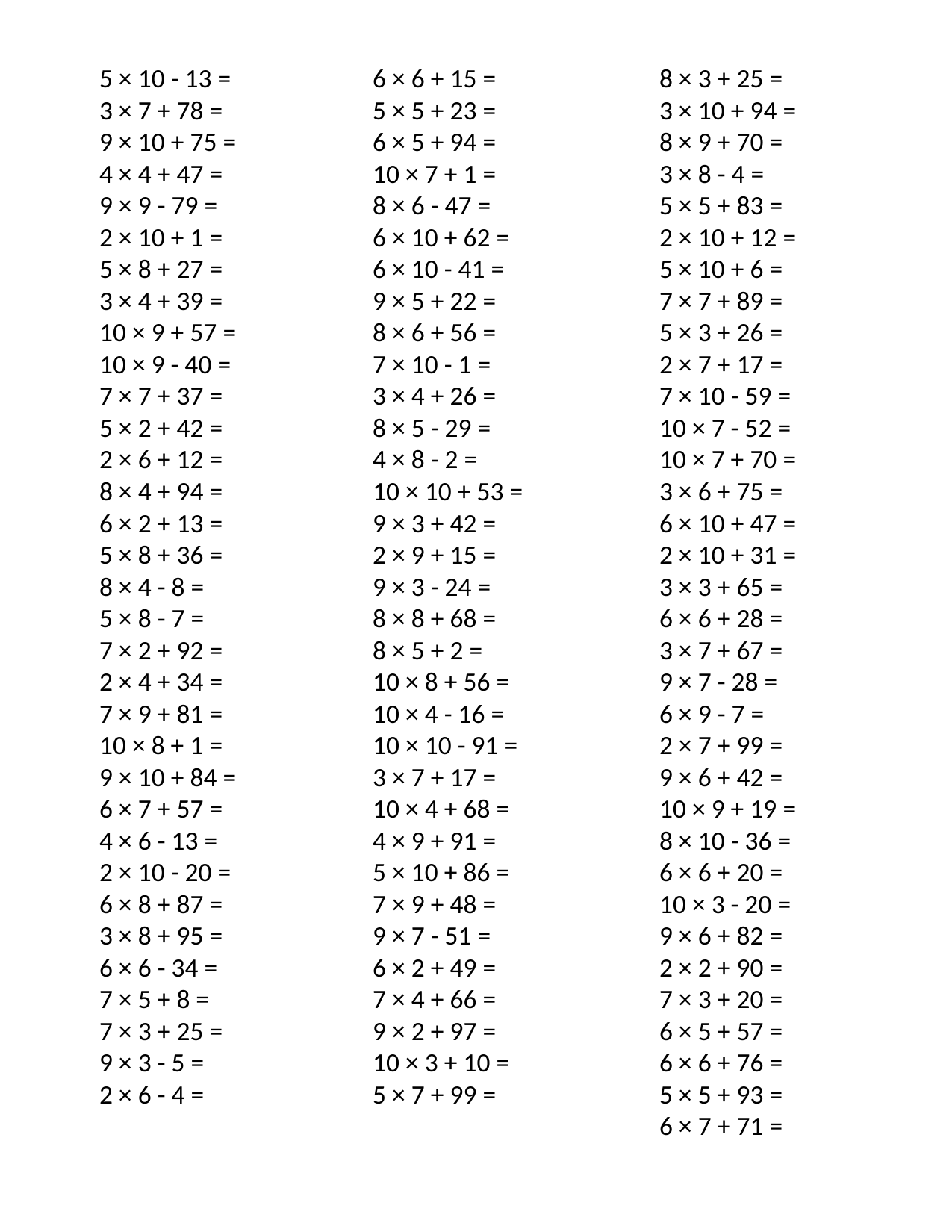

5 × 10 - 13 =
3 × 7 + 78 =
9 × 10 + 75 =
4 × 4 + 47 =
9 × 9 - 79 =
2 × 10 + 1 =
5 × 8 + 27 =
3 × 4 + 39 =
10 × 9 + 57 =
10 × 9 - 40 =
7 × 7 + 37 =
5 × 2 + 42 =
2 × 6 + 12 =
8 × 4 + 94 =
6 × 2 + 13 =
5 × 8 + 36 =
8 × 4 - 8 =
5 × 8 - 7 =
7 × 2 + 92 =
2 × 4 + 34 =
7 × 9 + 81 =
10 × 8 + 1 =
9 × 10 + 84 =
6 × 7 + 57 =
4 × 6 - 13 =
2 × 10 - 20 =
6 × 8 + 87 =
3 × 8 + 95 =
6 × 6 - 34 =
7 × 5 + 8 =
7 × 3 + 25 =
9 × 3 - 5 =
2 × 6 - 4 =

6 × 6 + 15 =
5 × 5 + 23 =
6 × 5 + 94 =
10 × 7 + 1 =
8 × 6 - 47 =
6 × 10 + 62 =
6 × 10 - 41 =
9 × 5 + 22 =
8 × 6 + 56 =
7 × 10 - 1 =
3 × 4 + 26 =
8 × 5 - 29 =
4 × 8 - 2 =
10 × 10 + 53 =
9 × 3 + 42 =
2 × 9 + 15 =
9 × 3 - 24 =
8 × 8 + 68 =
8 × 5 + 2 =
10 × 8 + 56 =
10 × 4 - 16 =
10 × 10 - 91 =
3 × 7 + 17 =
10 × 4 + 68 =
4 × 9 + 91 =
5 × 10 + 86 =
7 × 9 + 48 =
9 × 7 - 51 =
6 × 2 + 49 =
7 × 4 + 66 =
9 × 2 + 97 =
10 × 3 + 10 =
5 × 7 + 99 =

8 × 3 + 25 =
3 × 10 + 94 =
8 × 9 + 70 =
3 × 8 - 4 =
5 × 5 + 83 =
2 × 10 + 12 =
5 × 10 + 6 =
7 × 7 + 89 =
5 × 3 + 26 =
2 × 7 + 17 =
7 × 10 - 59 =
10 × 7 - 52 =
10 × 7 + 70 =
3 × 6 + 75 =
6 × 10 + 47 =
2 × 10 + 31 =
3 × 3 + 65 =
6 × 6 + 28 =
3 × 7 + 67 =
9 × 7 - 28 =
6 × 9 - 7 =
2 × 7 + 99 =
9 × 6 + 42 =
10 × 9 + 19 =
8 × 10 - 36 =
6 × 6 + 20 =
10 × 3 - 20 =
9 × 6 + 82 =
2 × 2 + 90 =
7 × 3 + 20 =
6 × 5 + 57 =
6 × 6 + 76 =
5 × 5 + 93 =
6 × 7 + 71 =